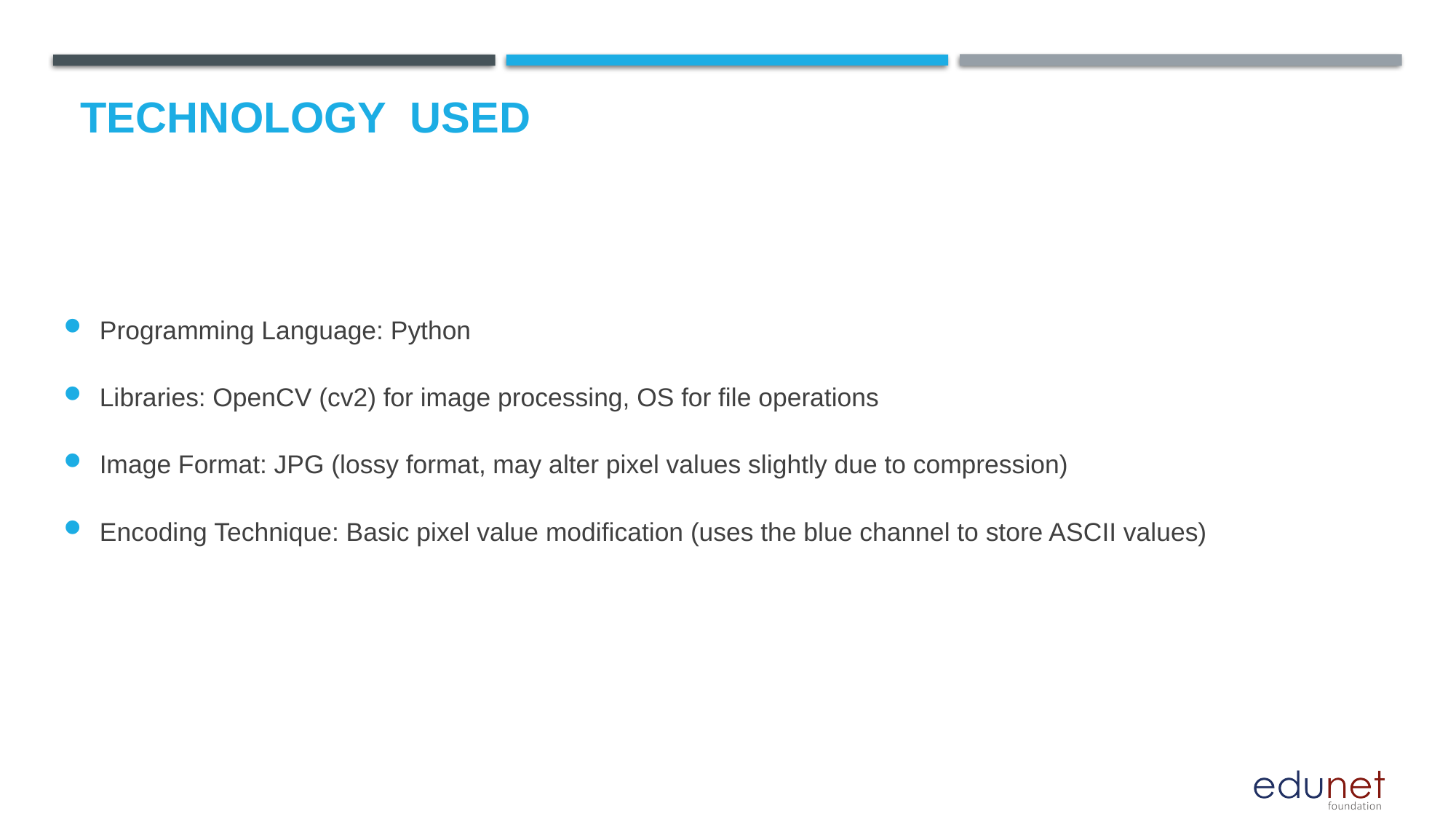

# Technology  used
Programming Language: Python
Libraries: OpenCV (cv2) for image processing, OS for file operations
Image Format: JPG (lossy format, may alter pixel values slightly due to compression)
Encoding Technique: Basic pixel value modification (uses the blue channel to store ASCII values)